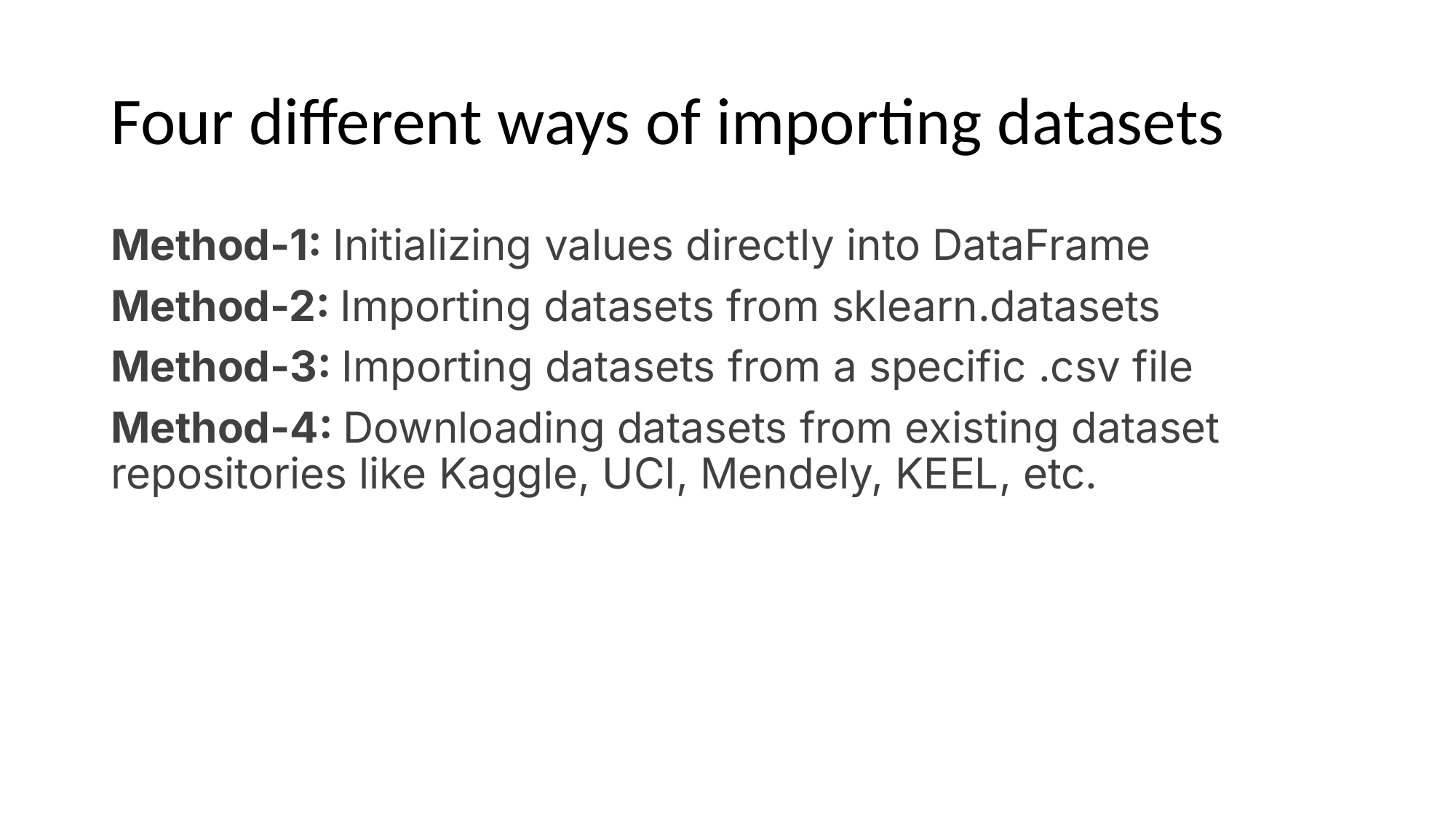

# Four different ways of importing datasets
Method-1: Initializing values directly into DataFrame
Method-2: Importing datasets from sklearn.datasets
Method-3: Importing datasets from a specific .csv file
Method-4: Downloading datasets from existing dataset repositories like Kaggle, UCI, Mendely, KEEL, etc.